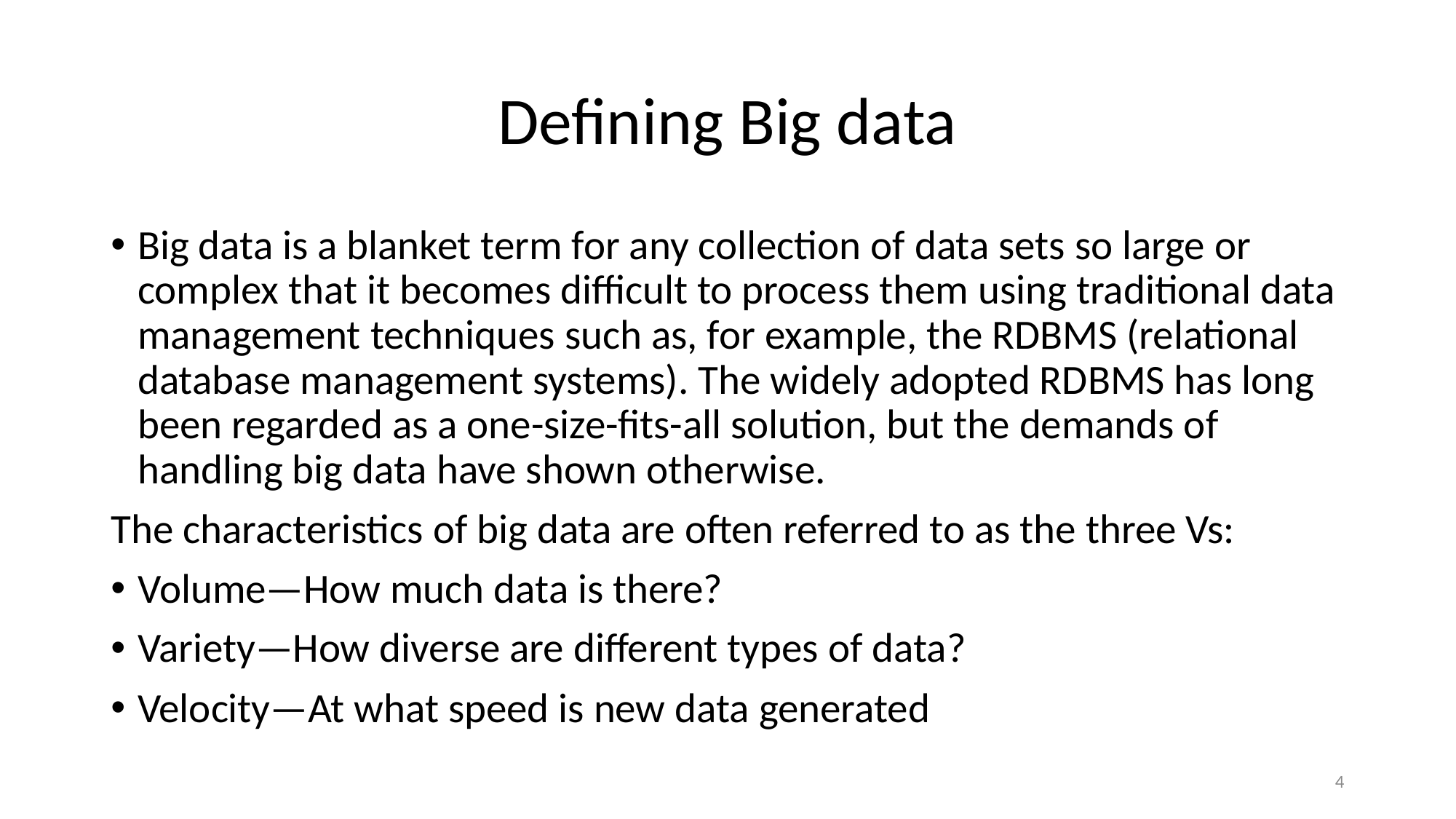

# Defining Big data
Big data is a blanket term for any collection of data sets so large or complex that it becomes difficult to process them using traditional data management techniques such as, for example, the RDBMS (relational database management systems). The widely adopted RDBMS has long been regarded as a one-size-fits-all solution, but the demands of handling big data have shown otherwise.
The characteristics of big data are often referred to as the three Vs:
Volume—How much data is there?
Variety—How diverse are different types of data?
Velocity—At what speed is new data generated
4